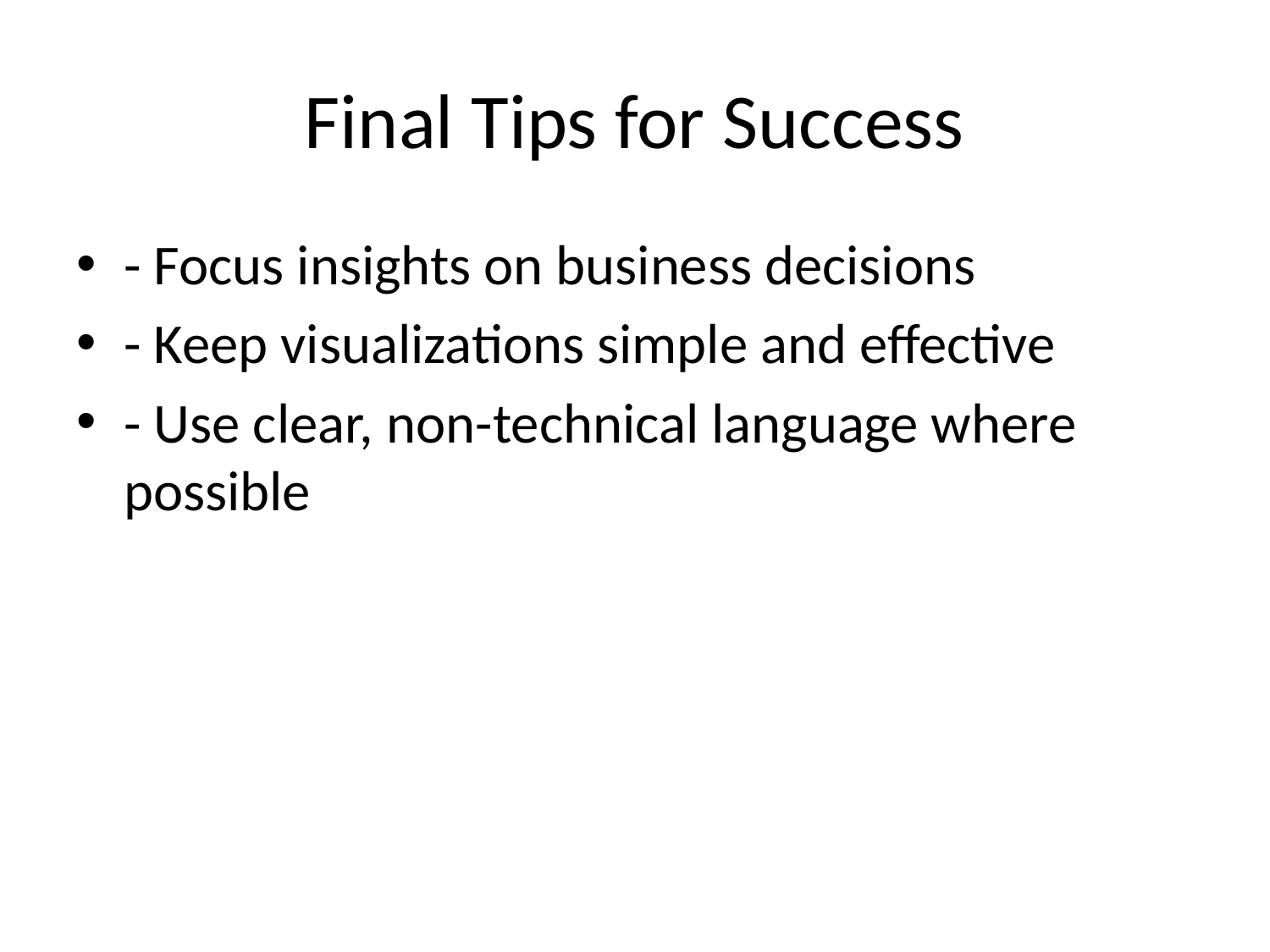

# Final Tips for Success
- Focus insights on business decisions
- Keep visualizations simple and effective
- Use clear, non-technical language where possible